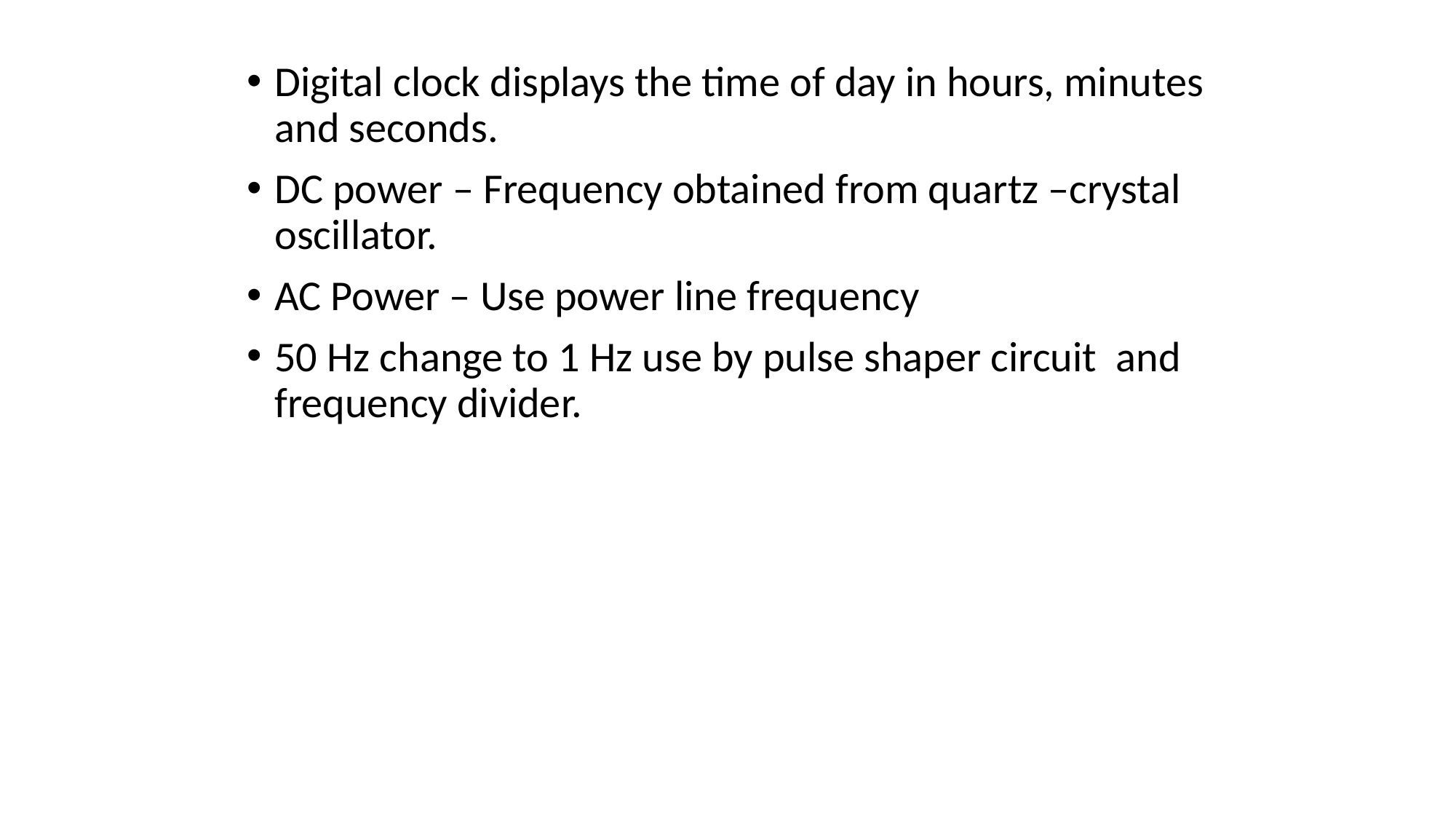

Digital clock displays the time of day in hours, minutes and seconds.
DC power – Frequency obtained from quartz –crystal oscillator.
AC Power – Use power line frequency
50 Hz change to 1 Hz use by pulse shaper circuit  and frequency divider.